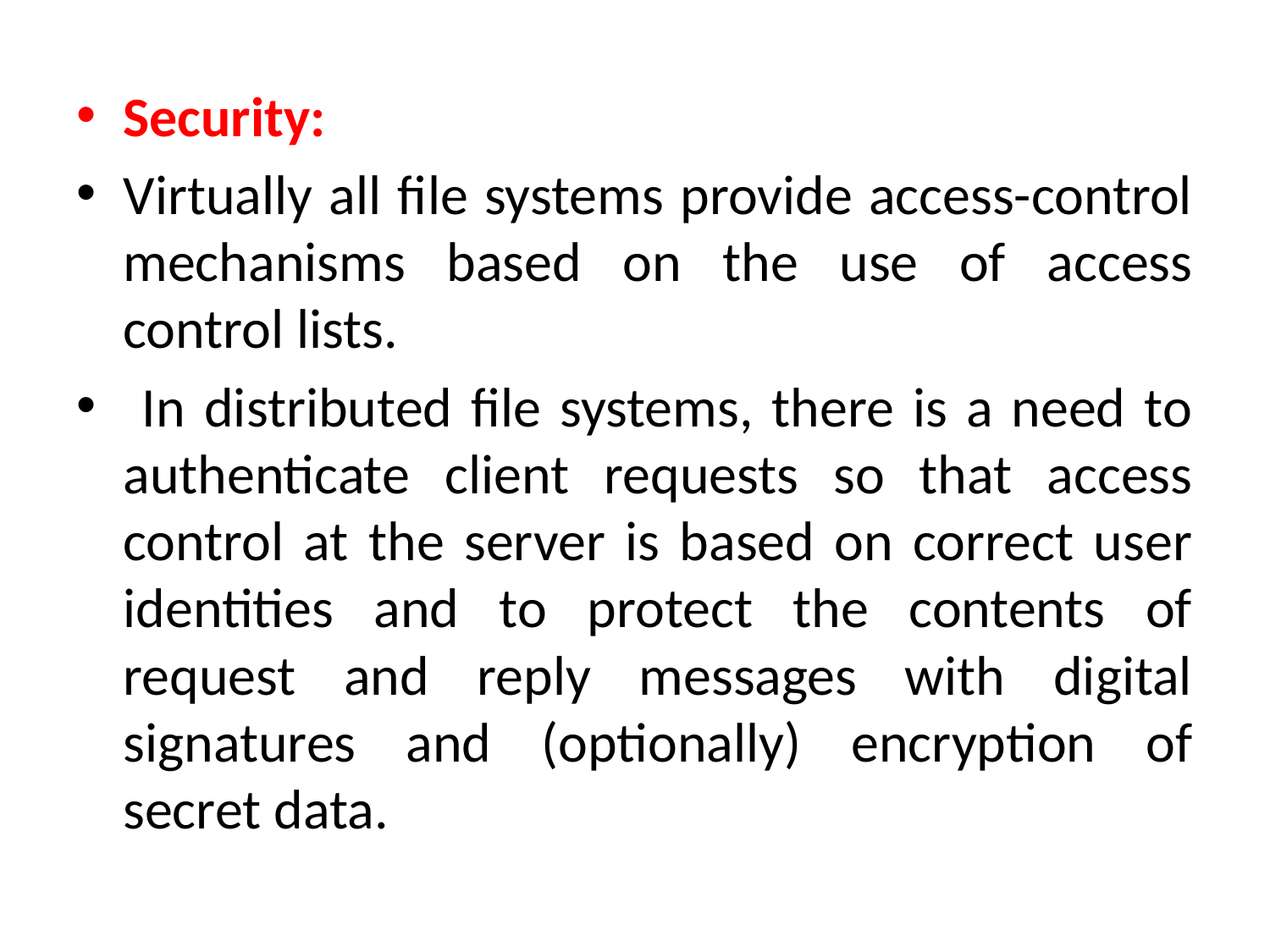

Security:
Virtually all file systems provide access-control mechanisms based on the use of access control lists.
 In distributed file systems, there is a need to authenticate client requests so that access control at the server is based on correct user identities and to protect the contents of request and reply messages with digital signatures and (optionally) encryption of secret data.